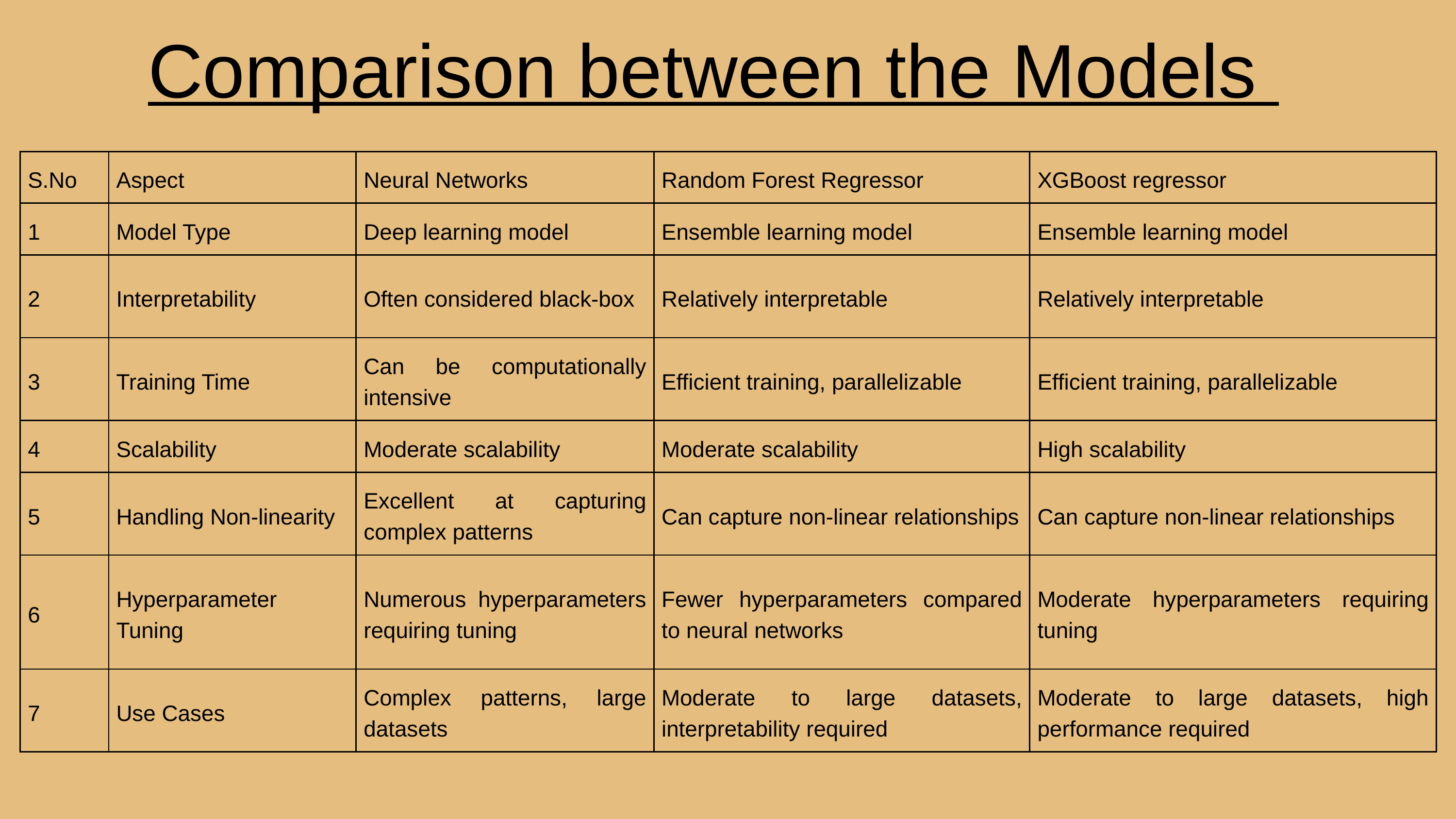

Comparison between the Models
| S.No | Aspect | Neural Networks | Random Forest Regressor | XGBoost regressor |
| --- | --- | --- | --- | --- |
| 1 | Model Type | Deep learning model | Ensemble learning model | Ensemble learning model |
| 2 | Interpretability | Often considered black-box | Relatively interpretable | Relatively interpretable |
| 3 | Training Time | Can be computationally intensive | Efficient training, parallelizable | Efficient training, parallelizable |
| 4 | Scalability | Moderate scalability | Moderate scalability | High scalability |
| 5 | Handling Non-linearity | Excellent at capturing complex patterns | Can capture non-linear relationships | Can capture non-linear relationships |
| 6 | Hyperparameter Tuning | Numerous hyperparameters requiring tuning | Fewer hyperparameters compared to neural networks | Moderate hyperparameters requiring tuning |
| 7 | Use Cases | Complex patterns, large datasets | Moderate to large datasets, interpretability required | Moderate to large datasets, high performance required |